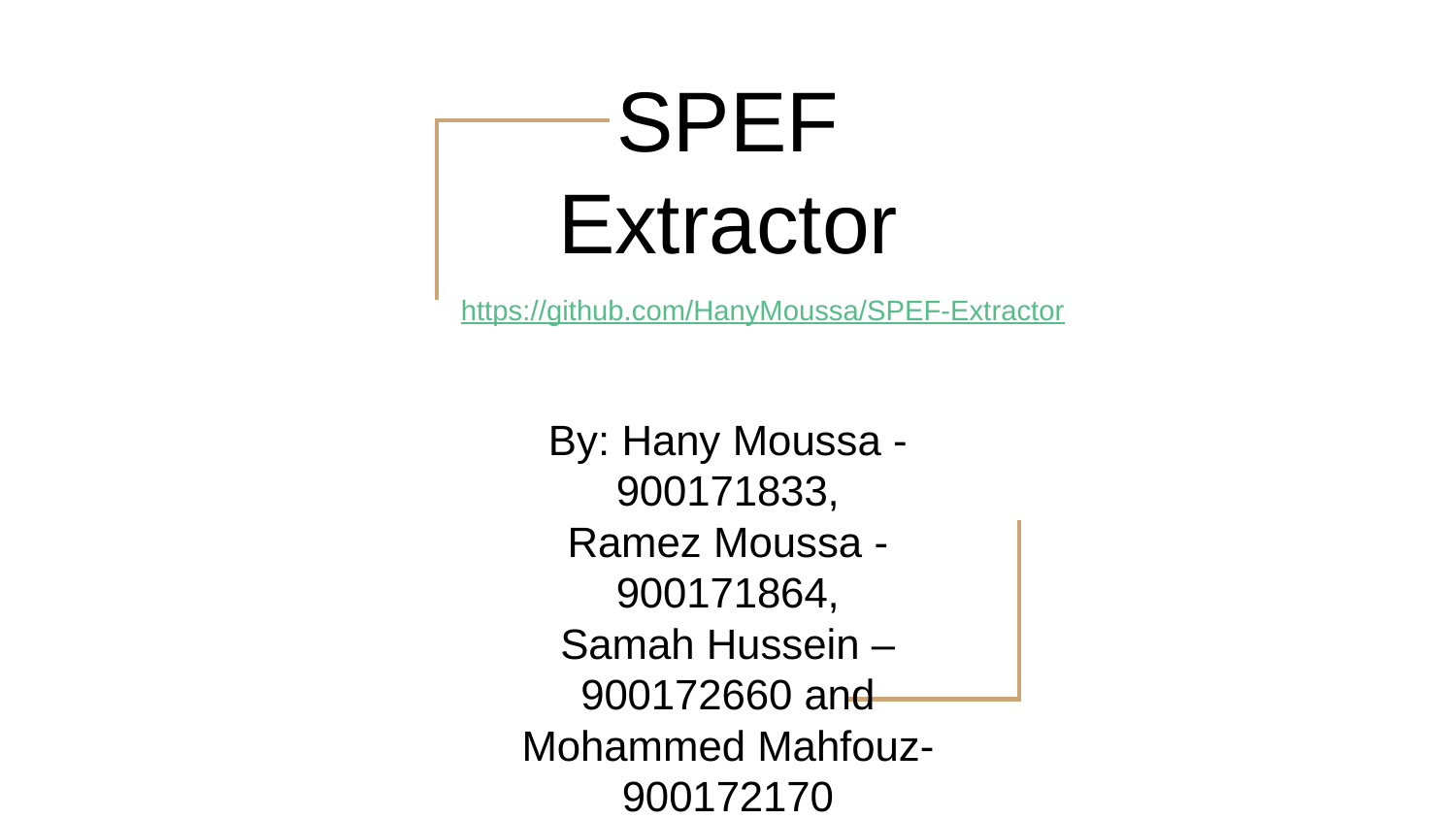

# SPEF Extractor
https://github.com/HanyMoussa/SPEF-Extractor

By: Hany Moussa - 900171833,
Ramez Moussa - 900171864,
Samah Hussein – 900172660 and
Mohammed Mahfouz- 900172170